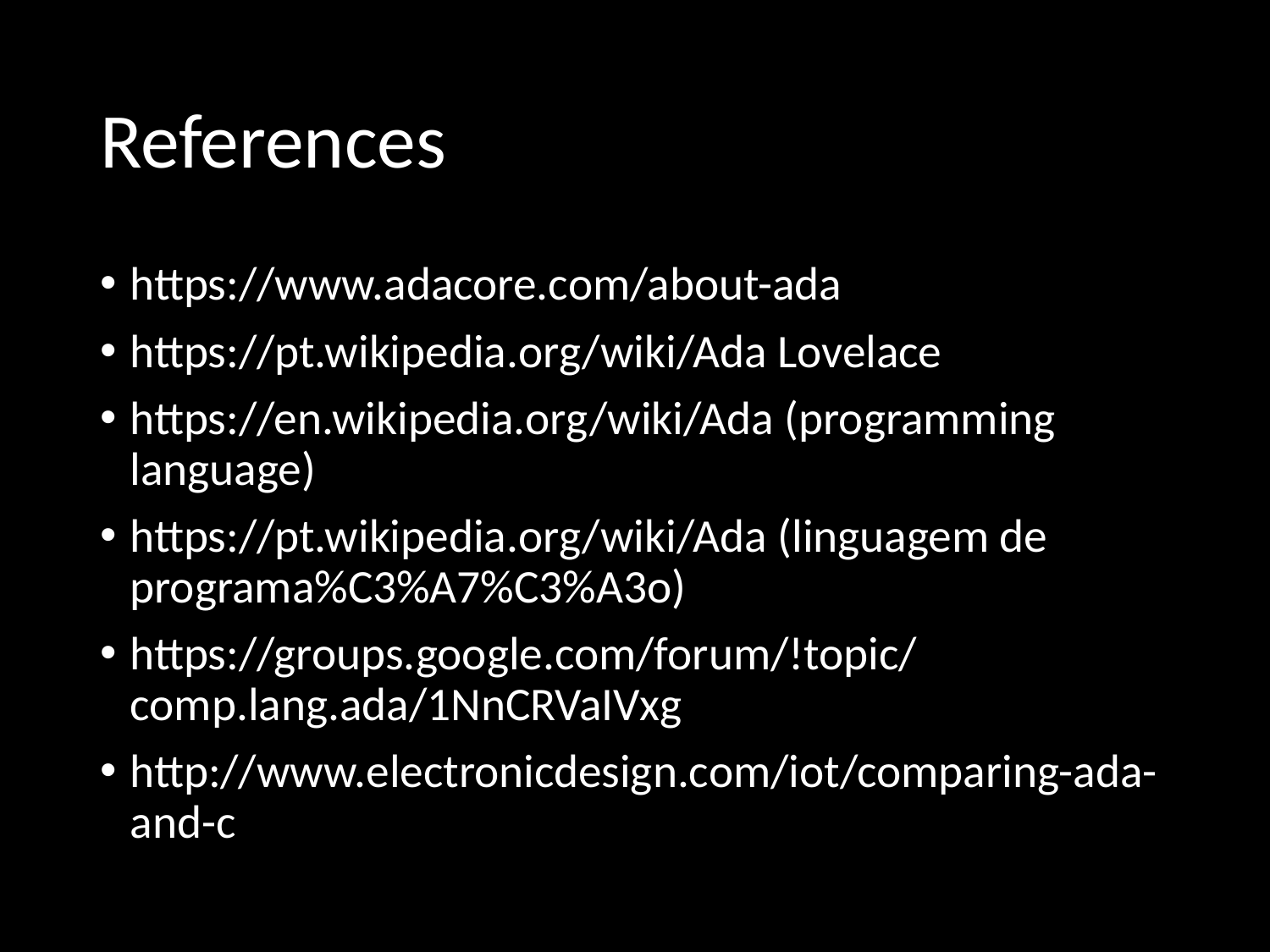

# References
https://www.adacore.com/about-ada
https://pt.wikipedia.org/wiki/Ada Lovelace
https://en.wikipedia.org/wiki/Ada (programming language)
https://pt.wikipedia.org/wiki/Ada (linguagem de programa%C3%A7%C3%A3o)
https://groups.google.com/forum/!topic/comp.lang.ada/1NnCRVaIVxg
http://www.electronicdesign.com/iot/comparing-ada-and-c